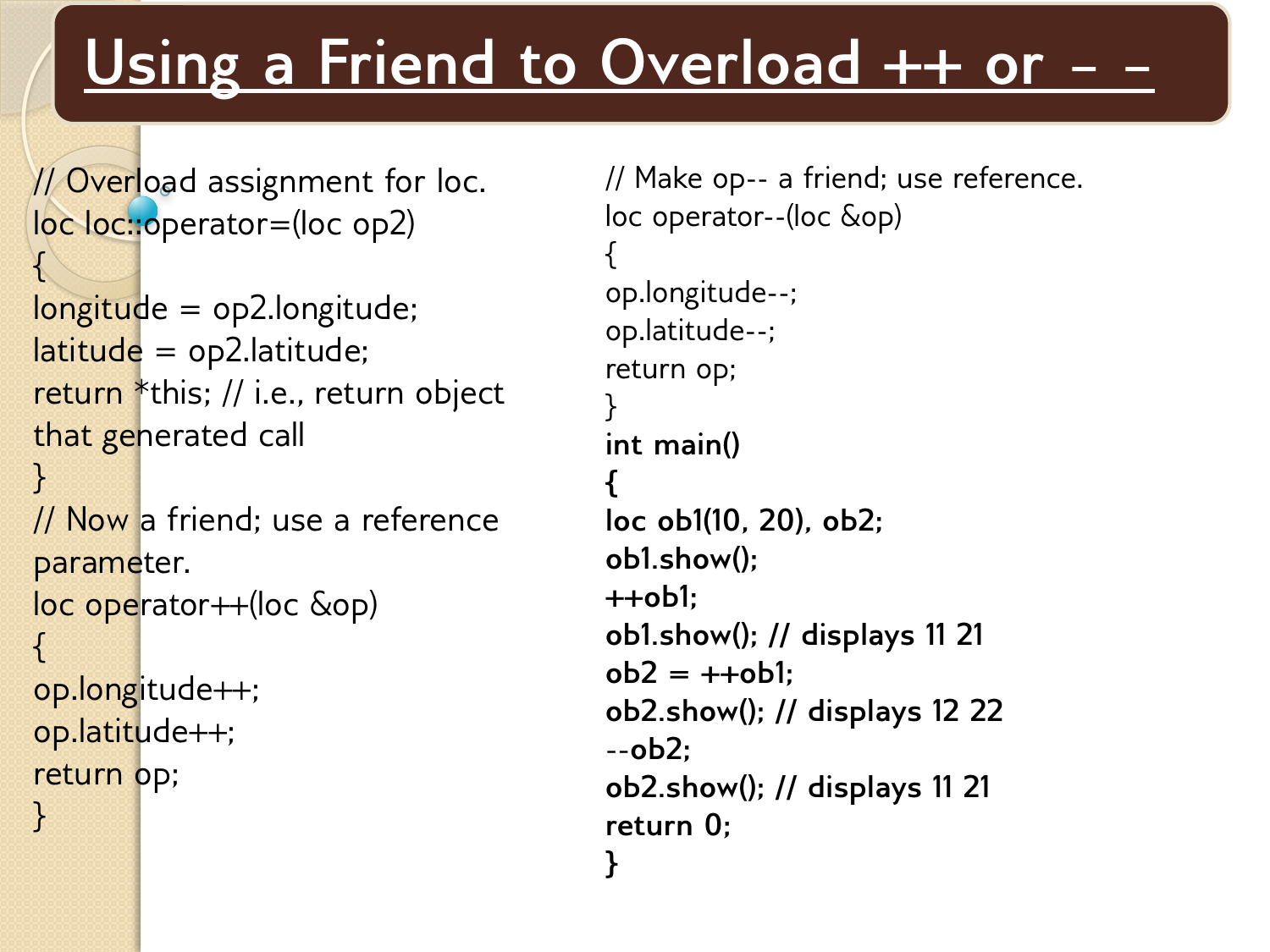

Using a Friend to Overload ++ or – –
// Make op-- a friend; use reference.
loc operator--(loc &op)
{
op.longitude--;
op.latitude--;
return op;
}
int main()
{
loc ob1(10, 20), ob2;
ob1.show();
++ob1;
ob1.show(); // displays 11 21
ob2 = ++ob1;
ob2.show(); // displays 12 22
--ob2;
ob2.show(); // displays 11 21
return 0;
}
// Overload assignment for loc.
loc loc::operator=(loc op2)
{
longitude = op2.longitude;
latitude = op2.latitude;
return *this; // i.e., return object that generated call
}
// Now a friend; use a reference parameter.
loc operator++(loc &op)
{
op.longitude++;
op.latitude++;
return op;
}